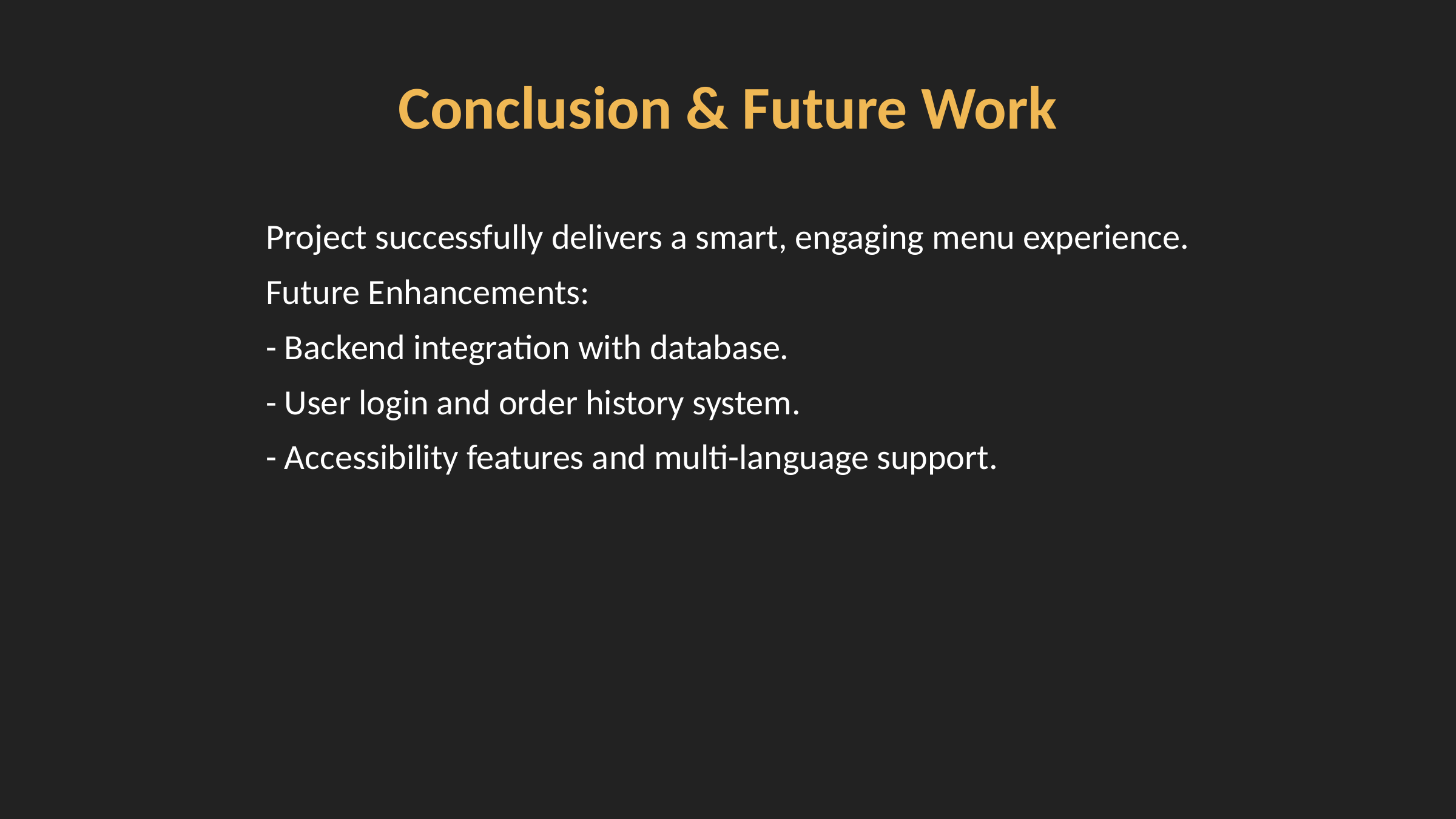

Conclusion & Future Work

Project successfully delivers a smart, engaging menu experience.
Future Enhancements:
- Backend integration with database.
- User login and order history system.
- Accessibility features and multi-language support.